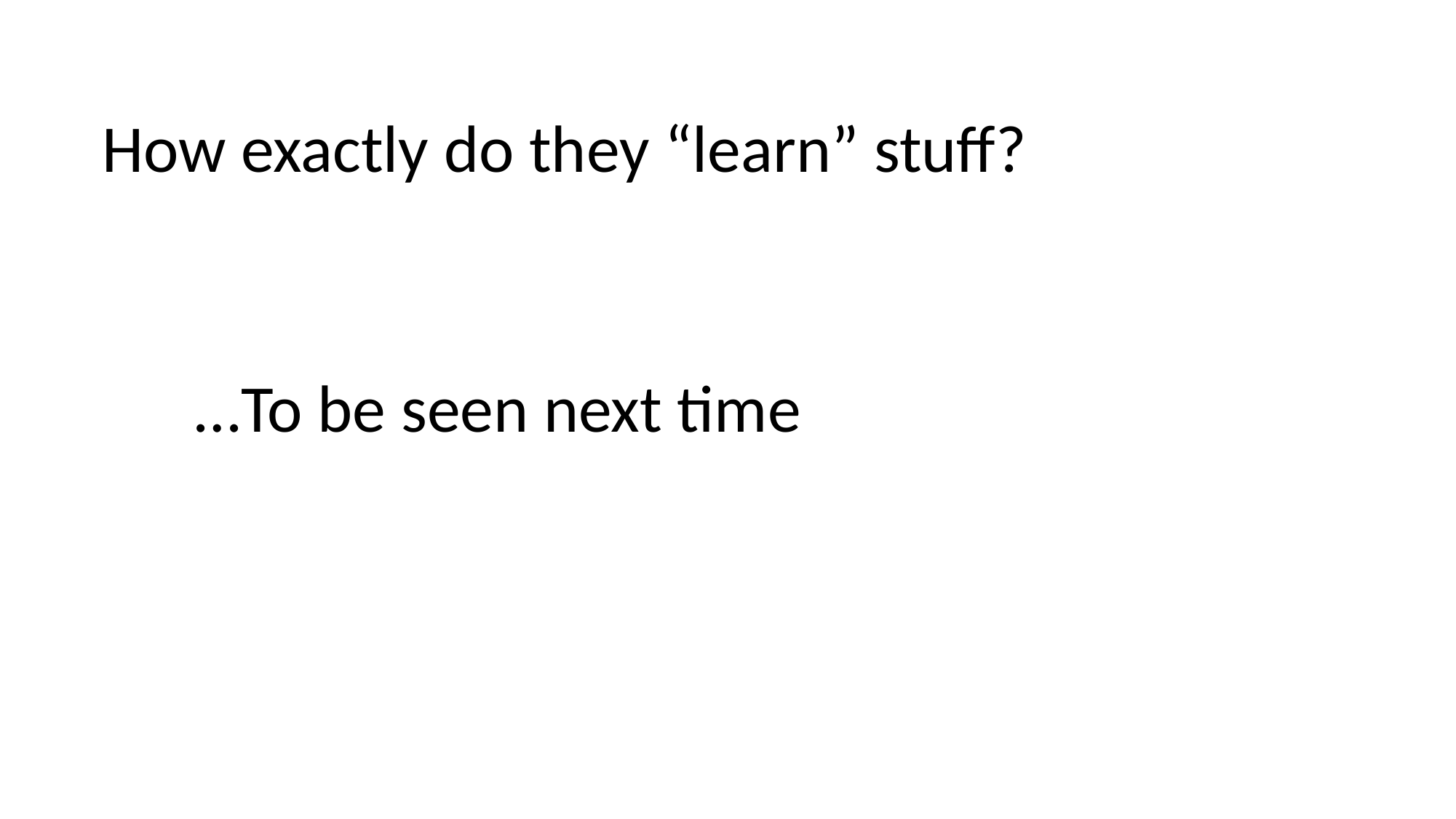

How exactly do they “learn” stuff?
# …To be seen next time